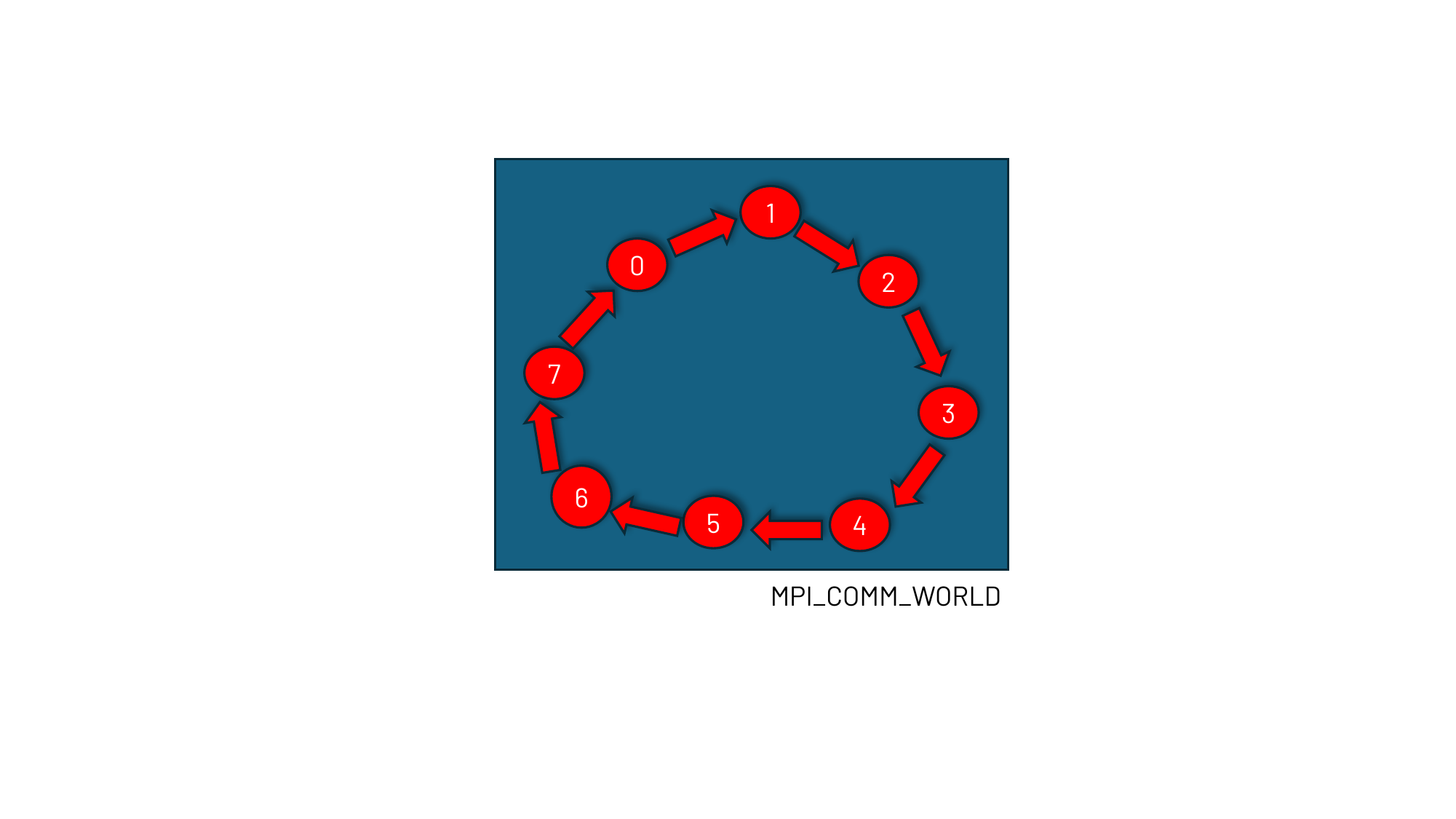

1

0
2

7
3

6

5
4
MPI_COMM_WORLD